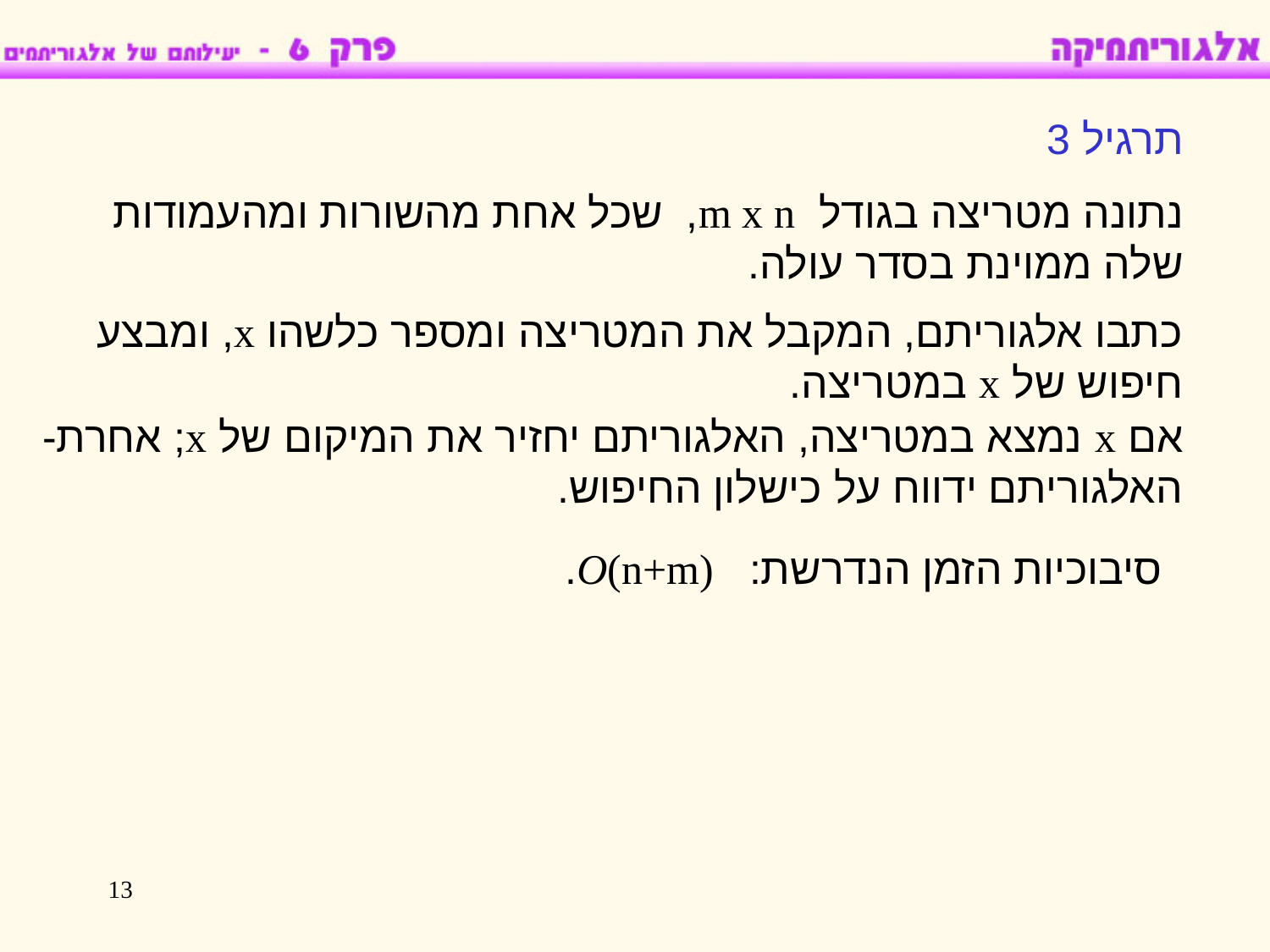

תרגיל 3
נתונה מטריצה בגודל  m x n,  שכל אחת מהשורות ומהעמודות שלה ממוינת בסדר עולה.
כתבו אלגוריתם, המקבל את המטריצה ומספר כלשהו x, ומבצע חיפוש של x במטריצה.
אם x נמצא במטריצה, האלגוריתם יחזיר את המיקום של x; אחרת- האלגוריתם ידווח על כישלון החיפוש.
סיבוכיות הזמן הנדרשת:   O(n+m).
13